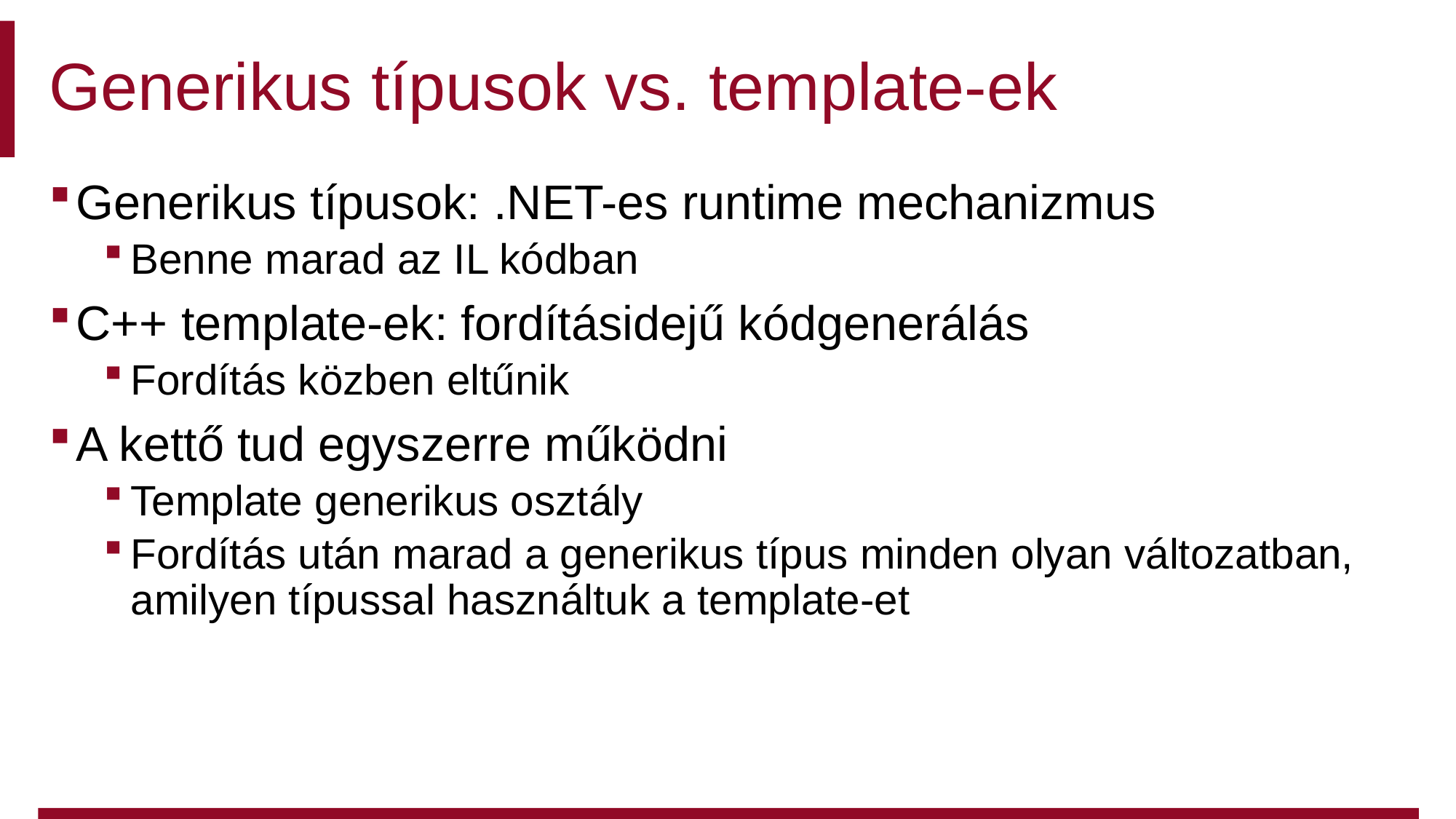

# Generikus típusok vs. template-ek
Generikus típusok: .NET-es runtime mechanizmus
Benne marad az IL kódban
C++ template-ek: fordításidejű kódgenerálás
Fordítás közben eltűnik
A kettő tud egyszerre működni
Template generikus osztály
Fordítás után marad a generikus típus minden olyan változatban, amilyen típussal használtuk a template-et